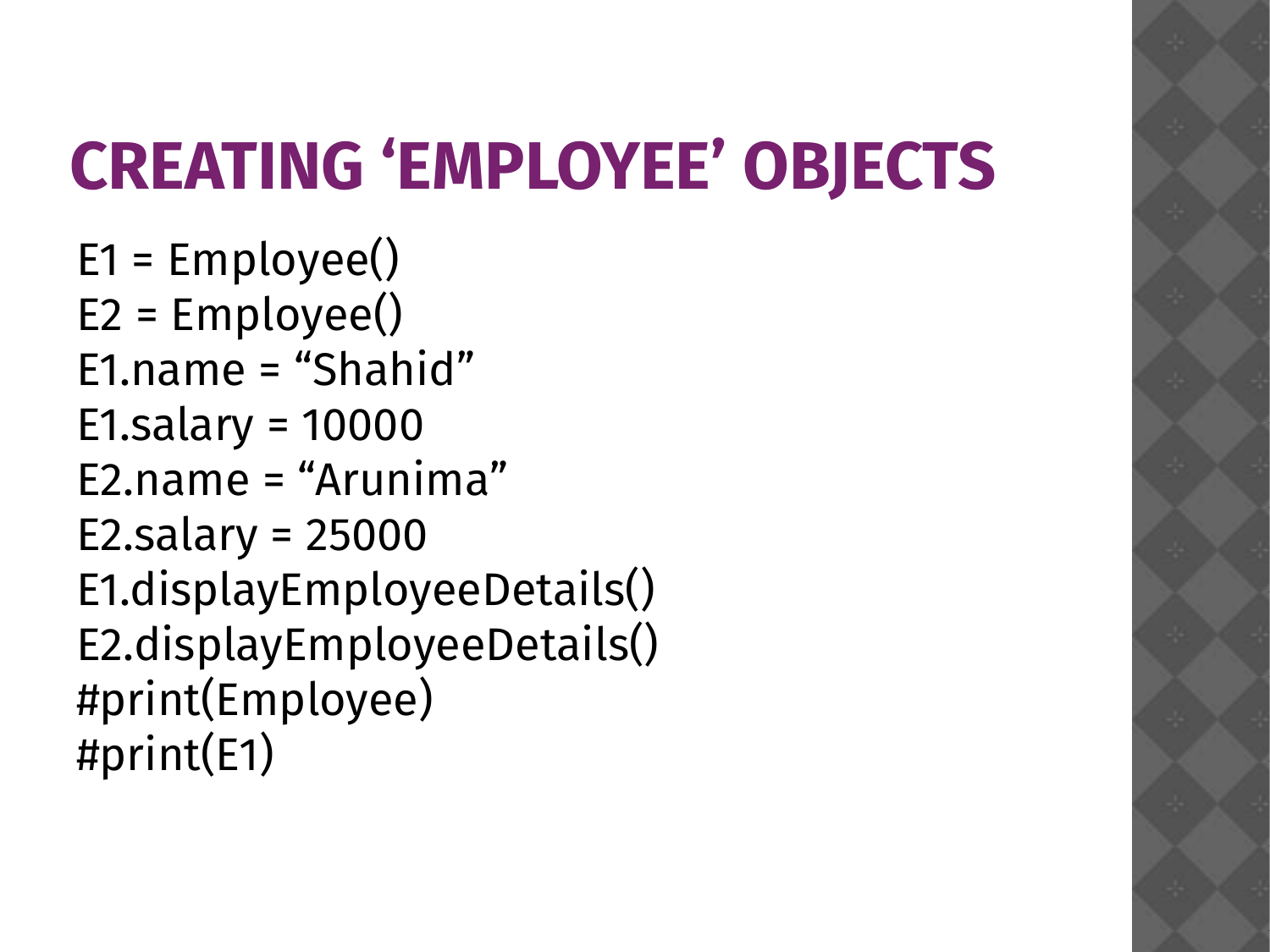

Creating ‘employee’ objects
E1 = Employee()
E2 = Employee()
E1.name = “Shahid”
E1.salary = 10000
E2.name = “Arunima”
E2.salary = 25000
E1.displayEmployeeDetails()
E2.displayEmployeeDetails()
#print(Employee)
#print(E1)